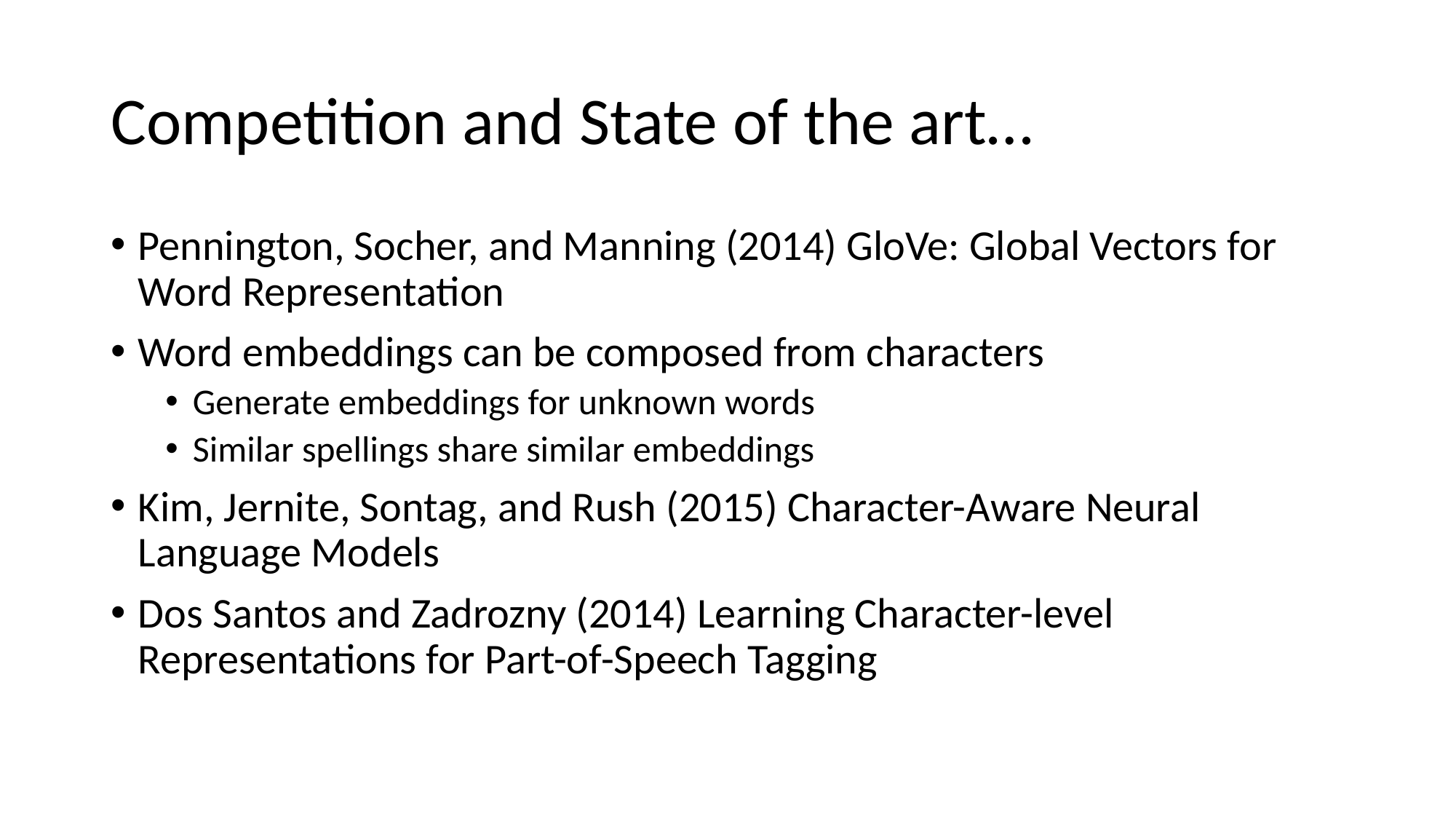

# Competition and State of the art…
Pennington, Socher, and Manning (2014) GloVe: Global Vectors for Word Representation
Word embeddings can be composed from characters
Generate embeddings for unknown words
Similar spellings share similar embeddings
Kim, Jernite, Sontag, and Rush (2015) Character-Aware Neural Language Models
Dos Santos and Zadrozny (2014) Learning Character-level Representations for Part-of-Speech Tagging